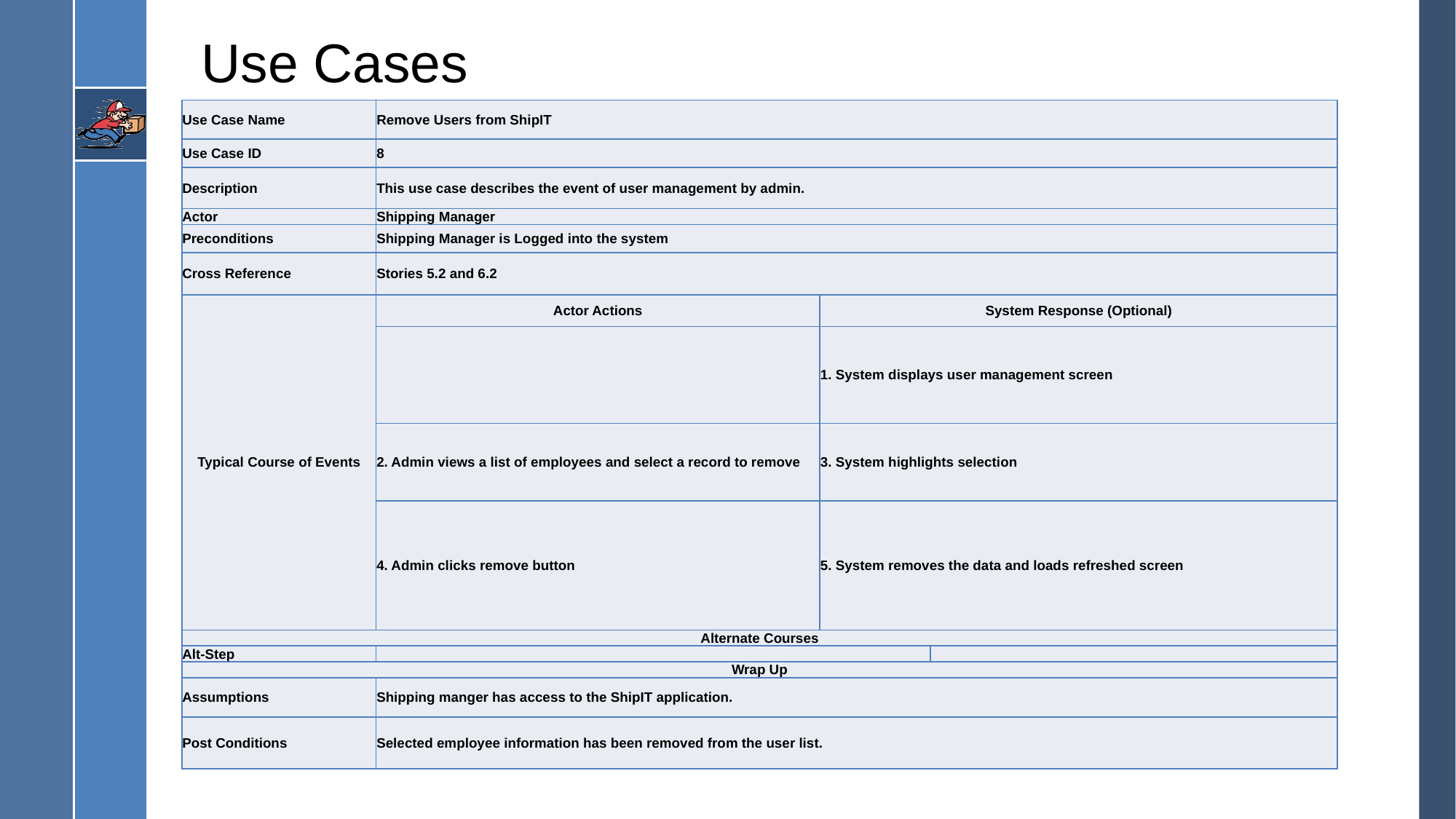

# Use Cases
| Use Case Name | Remove Users from ShipIT |  |  |
| --- | --- | --- | --- |
| Use Case ID | 8 |  |  |
| Description | This use case describes the event of user management by admin. |  |  |
| Actor | Shipping Manager |  |  |
| Preconditions | Shipping Manager is Logged into the system |  |  |
| Cross Reference | Stories 5.2 and 6.2 |  |  |
| Typical Course of Events | Actor Actions | System Response (Optional) |  |
|  |  | 1. System displays user management screen |  |
|  | 2. Admin views a list of employees and select a record to remove | 3. System highlights selection |  |
|  | 4. Admin clicks remove button | 5. System removes the data and loads refreshed screen |  |
| Alternate Courses |  |  |  |
| Alt-Step |  |  |  |
| Wrap Up |  |  |  |
| Assumptions | Shipping manger has access to the ShipIT application. |  |  |
| Post Conditions | Selected employee information has been removed from the user list. |  |  |